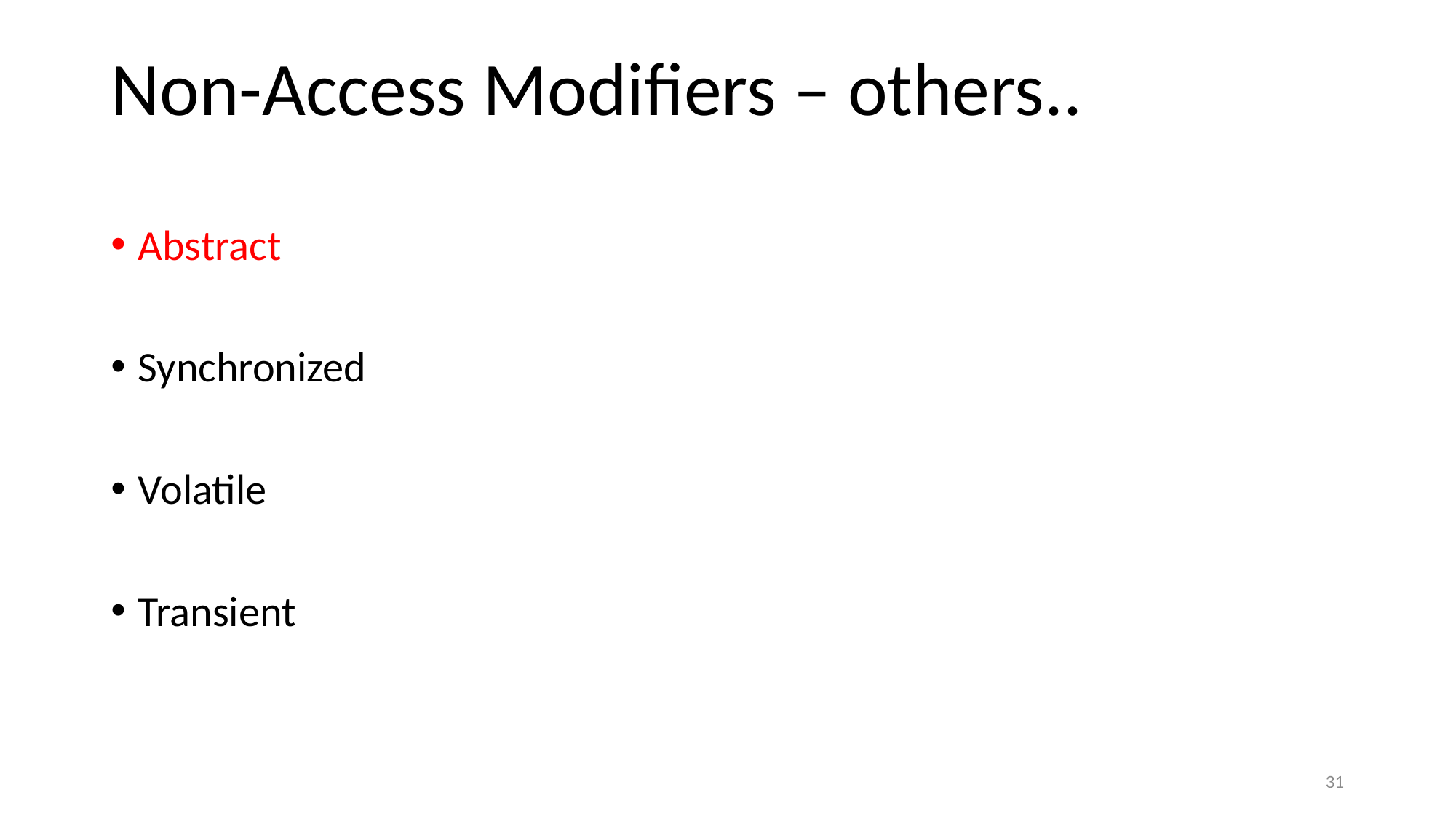

Non-Access Modifiers – others..
Abstract

Synchronized

Volatile

Transient
31